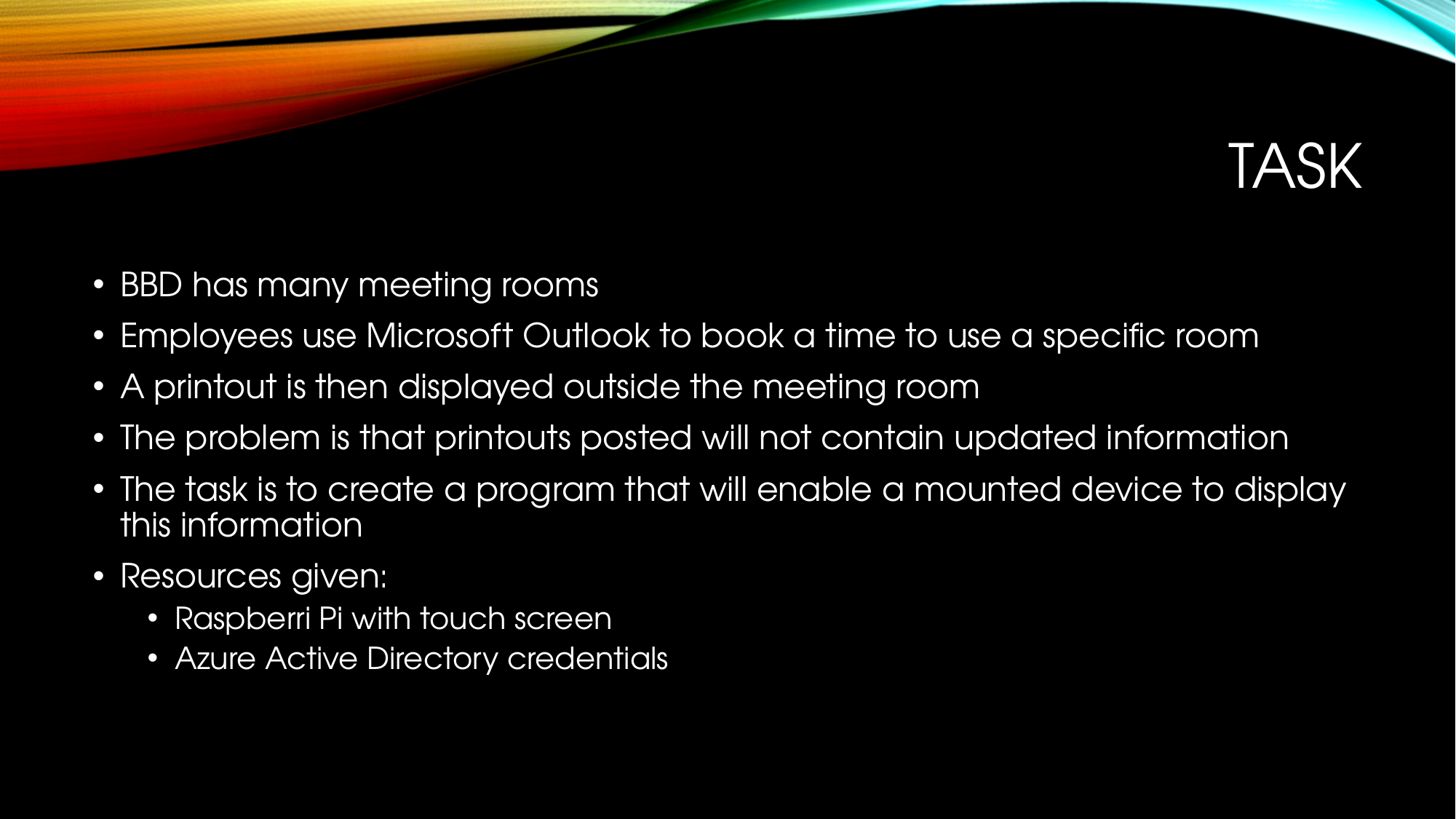

# Task
BBD has many meeting rooms
Employees use Microsoft Outlook to book a time to use a specific room
A printout is then displayed outside the meeting room
The problem is that printouts posted will not contain updated information
The task is to create a program that will enable a mounted device to display this information
Resources given:
Raspberri Pi with touch screen
Azure Active Directory credentials